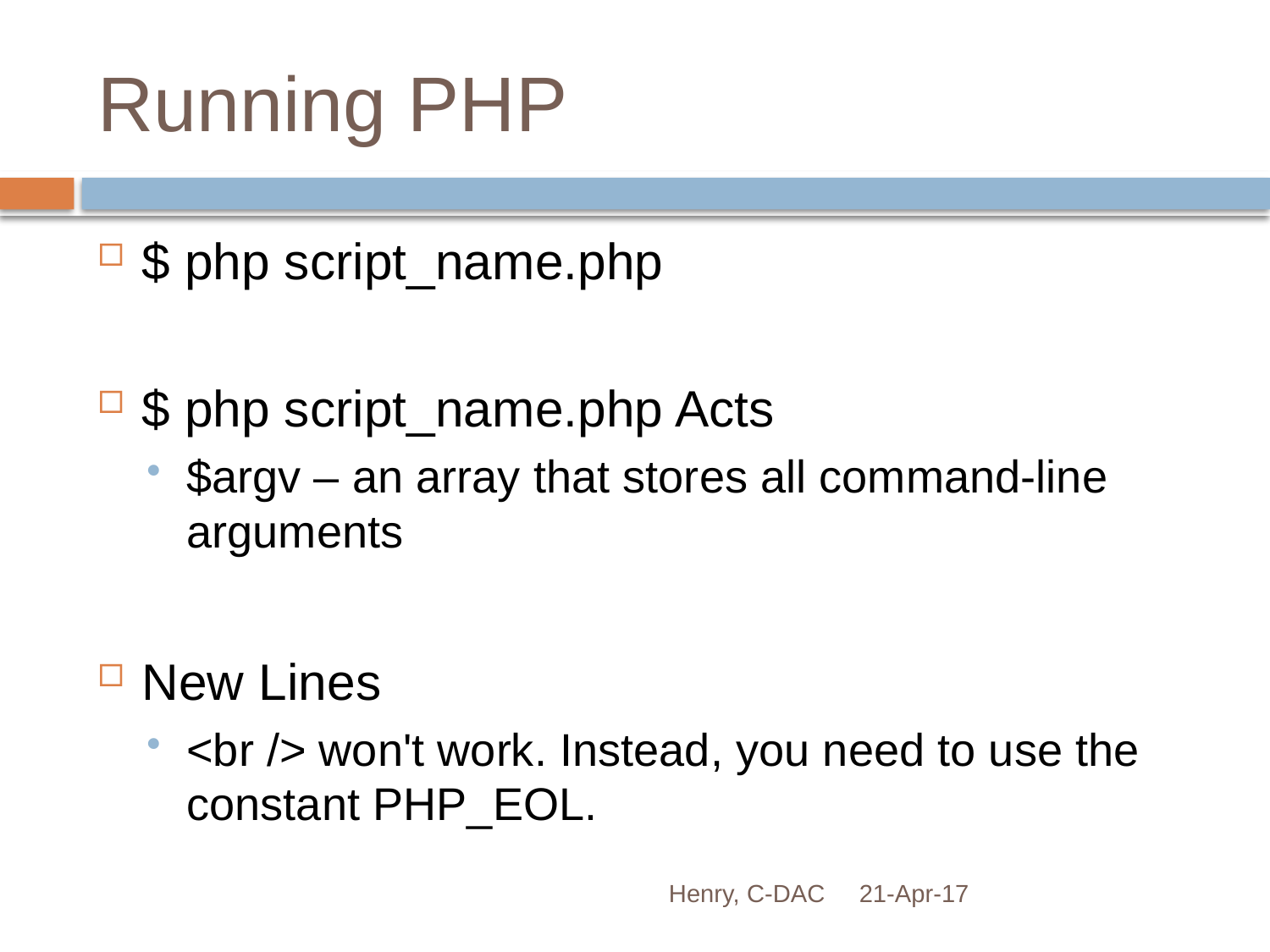

# Running PHP
$ php script_name.php

$ php script_name.php Acts
$argv – an array that stores all command-line arguments

New Lines
<br /> won't work. Instead, you need to use the constant PHP_EOL.
Henry, C-DAC
21-Apr-17